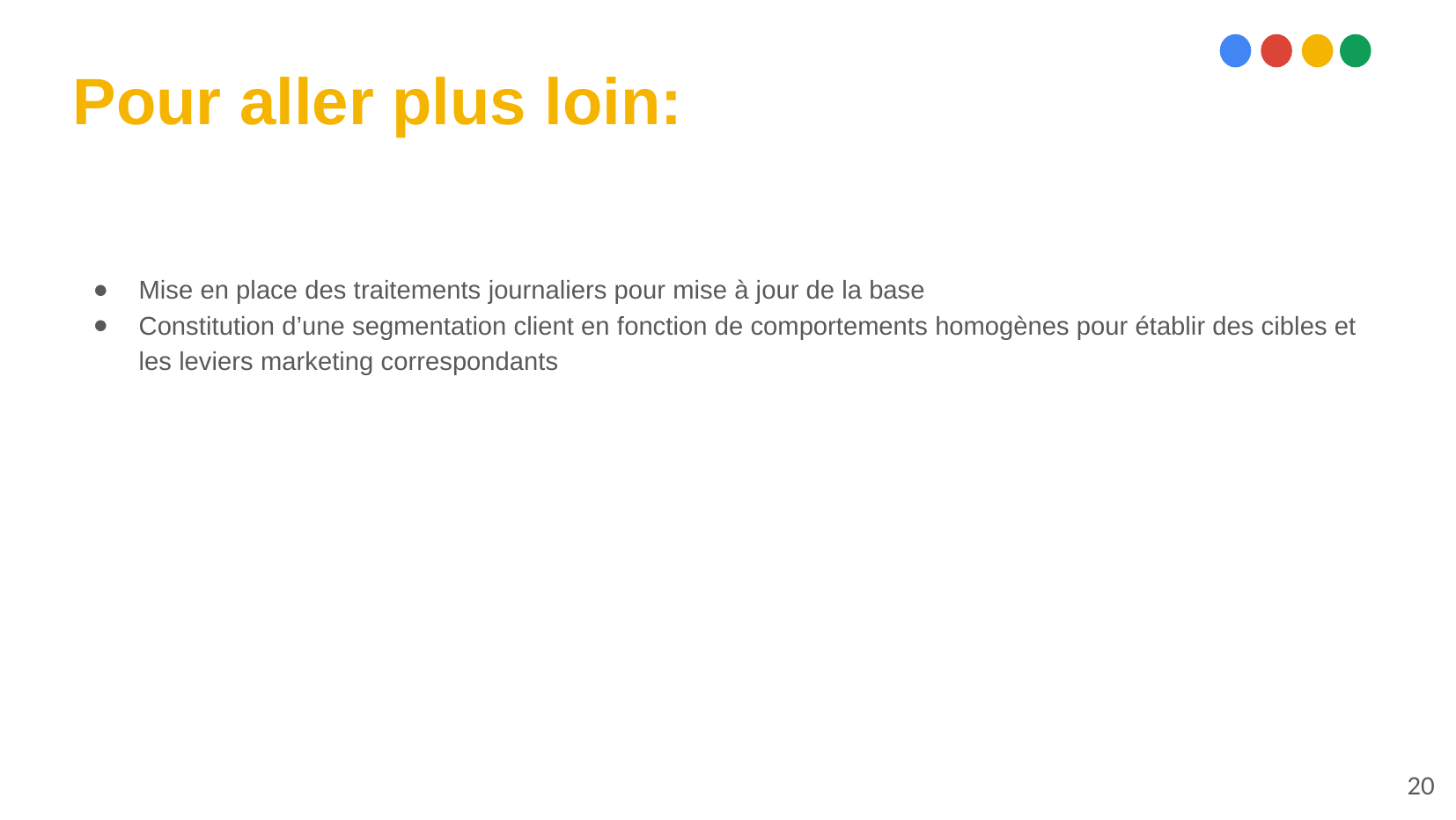

Pour aller plus loin:
Pour aller plus loin...

Mise en place des traitements journaliers pour mise à jour de la base
Constitution d’une segmentation client en fonction de comportements homogènes pour établir des cibles et les leviers marketing correspondants

20